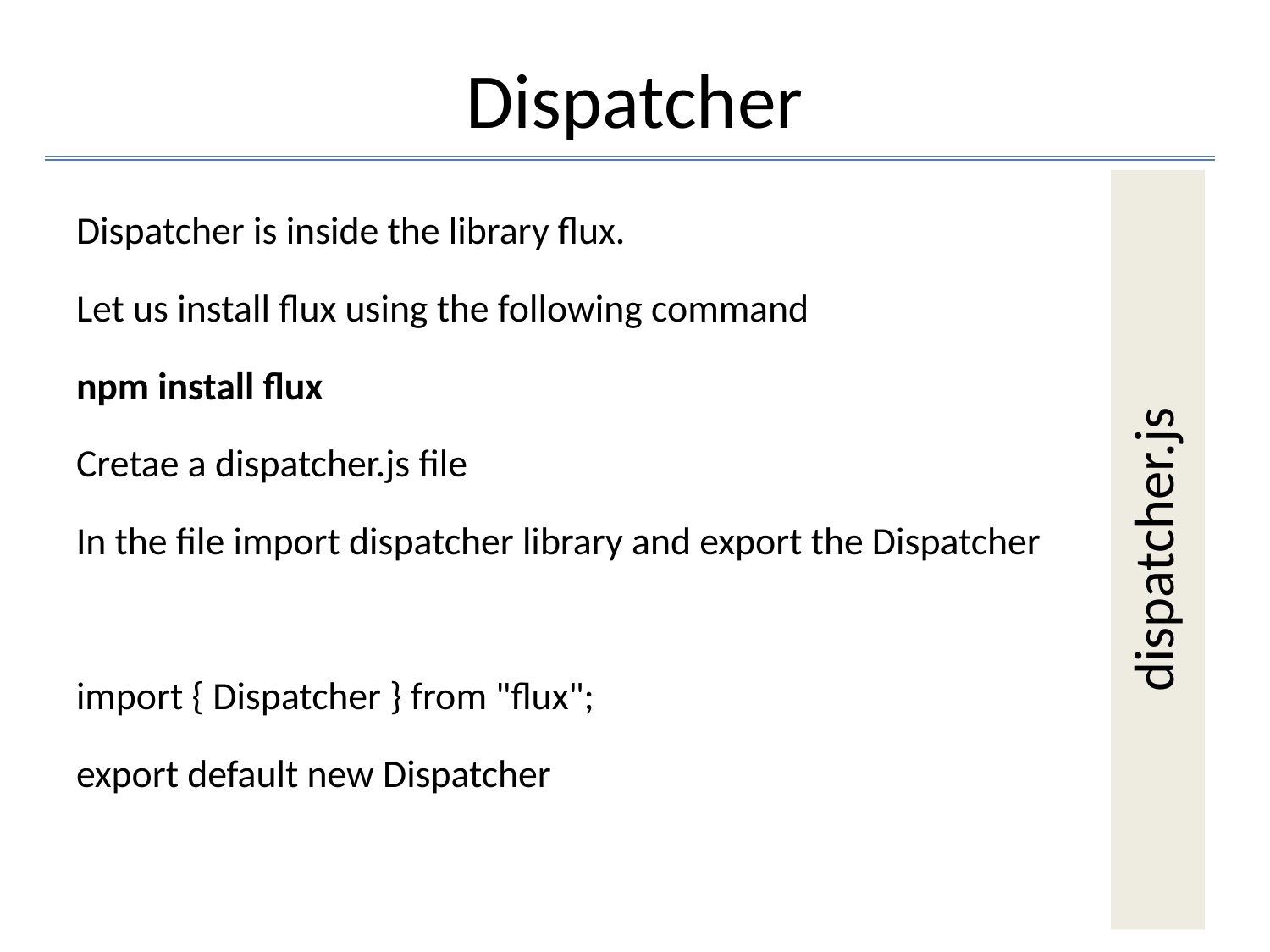

# Dispatcher
dispatcher.js
Dispatcher is inside the library flux.
Let us install flux using the following command
npm install flux
Cretae a dispatcher.js file
In the file import dispatcher library and export the Dispatcher

import { Dispatcher } from "flux";
export default new Dispatcher